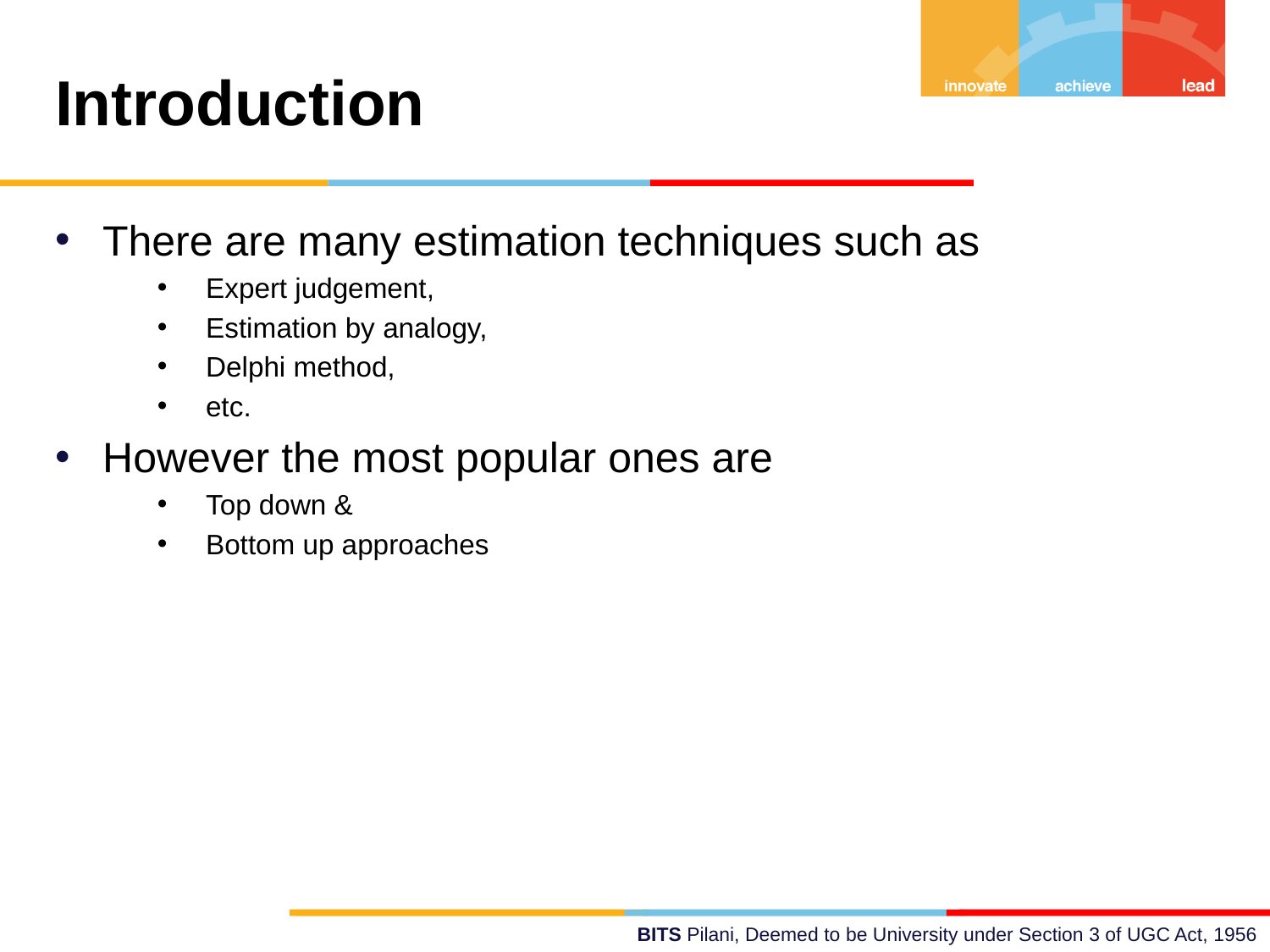

Introduction
There are many estimation techniques such as
Expert judgement,
Estimation by analogy,
Delphi method,
etc.
However the most popular ones are
Top down &
Bottom up approaches